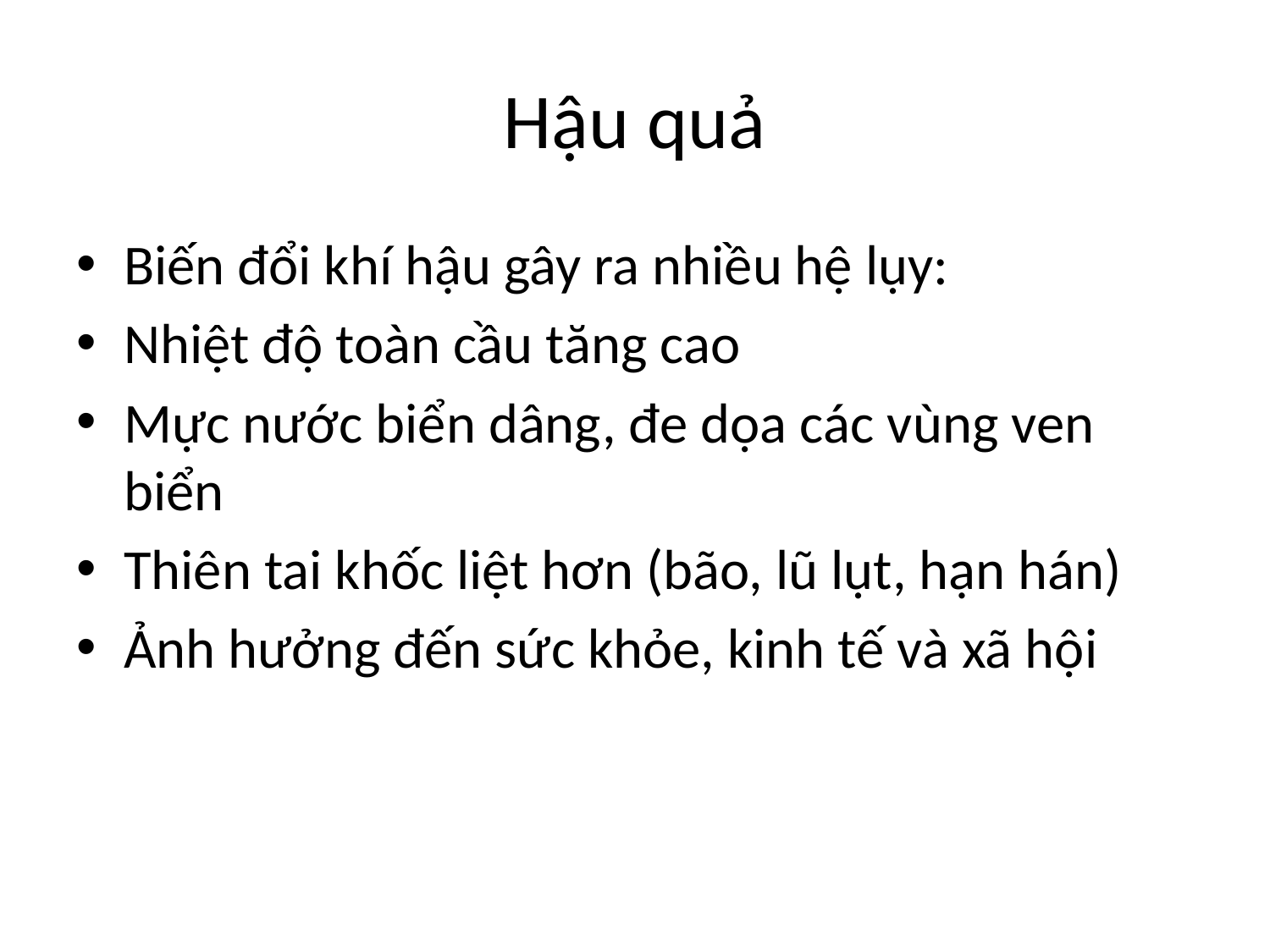

# Hậu quả
Biến đổi khí hậu gây ra nhiều hệ lụy:
Nhiệt độ toàn cầu tăng cao
Mực nước biển dâng, đe dọa các vùng ven biển
Thiên tai khốc liệt hơn (bão, lũ lụt, hạn hán)
Ảnh hưởng đến sức khỏe, kinh tế và xã hội